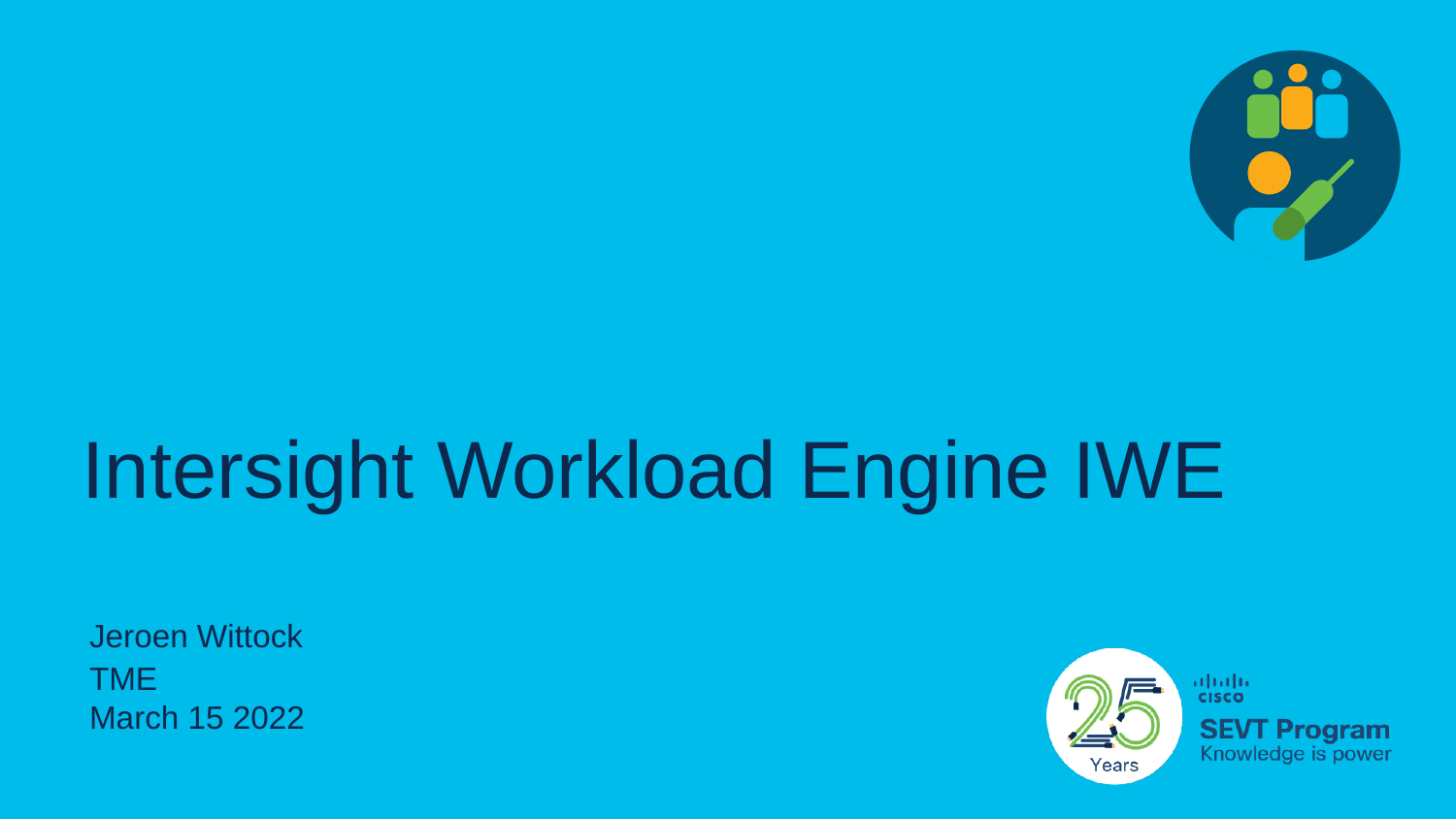

# Intersight Workload Engine IWE

Jeroen Wittock
TME
March 15 2022